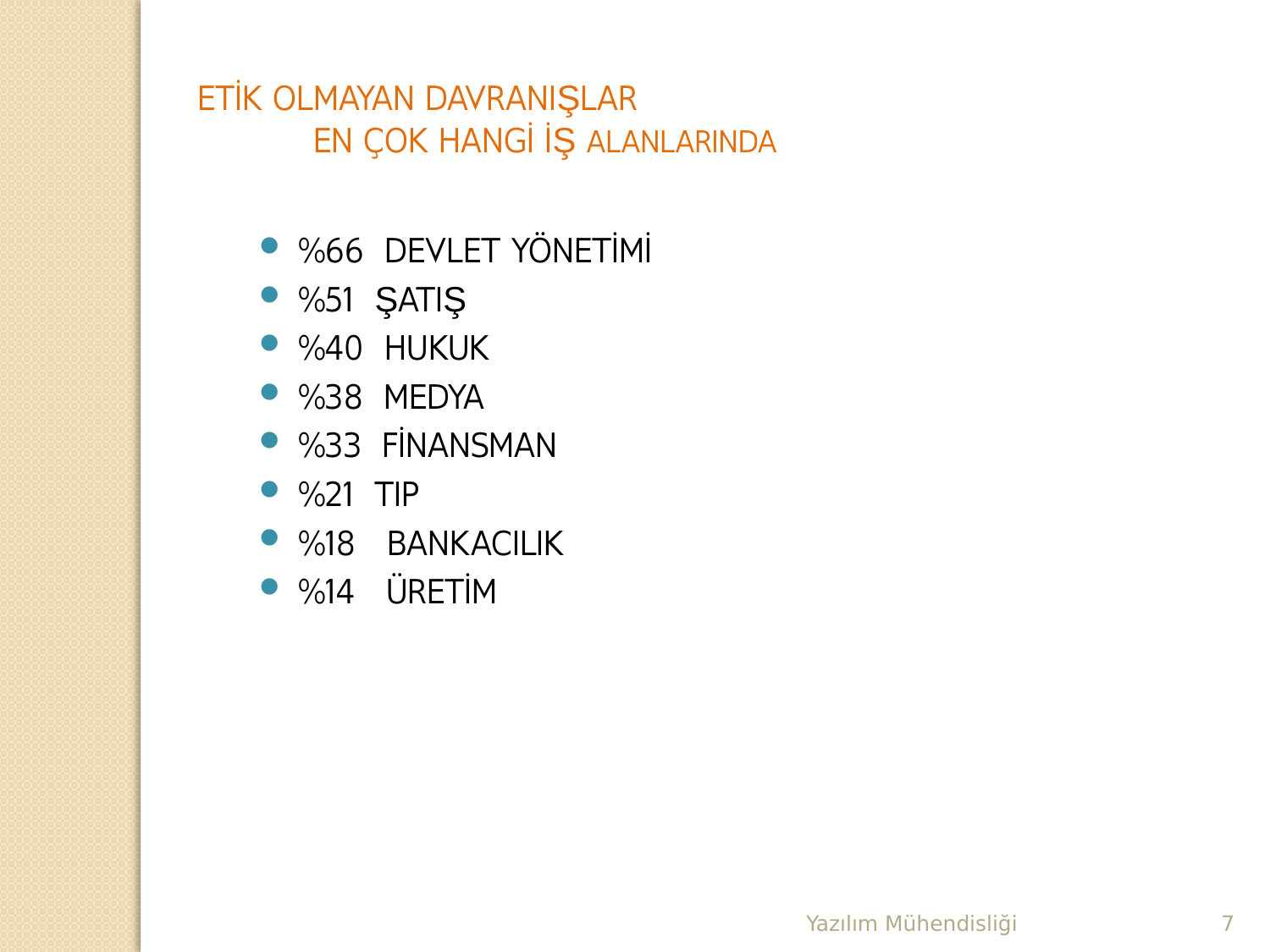

ETİK OLMAYAN DAVRANIŞLAR
           EN ÇOK HANGİ İŞ ALANLARINDA
%66  DEVLET YÖNETİMİ
%51  ŞATIŞ
%40  HUKUK
%38  MEDYA
%33  FİNANSMAN
%21  TIP
%18   BANKACILIK
%14   ÜRETİM

Yazılım Mühendisliği
7